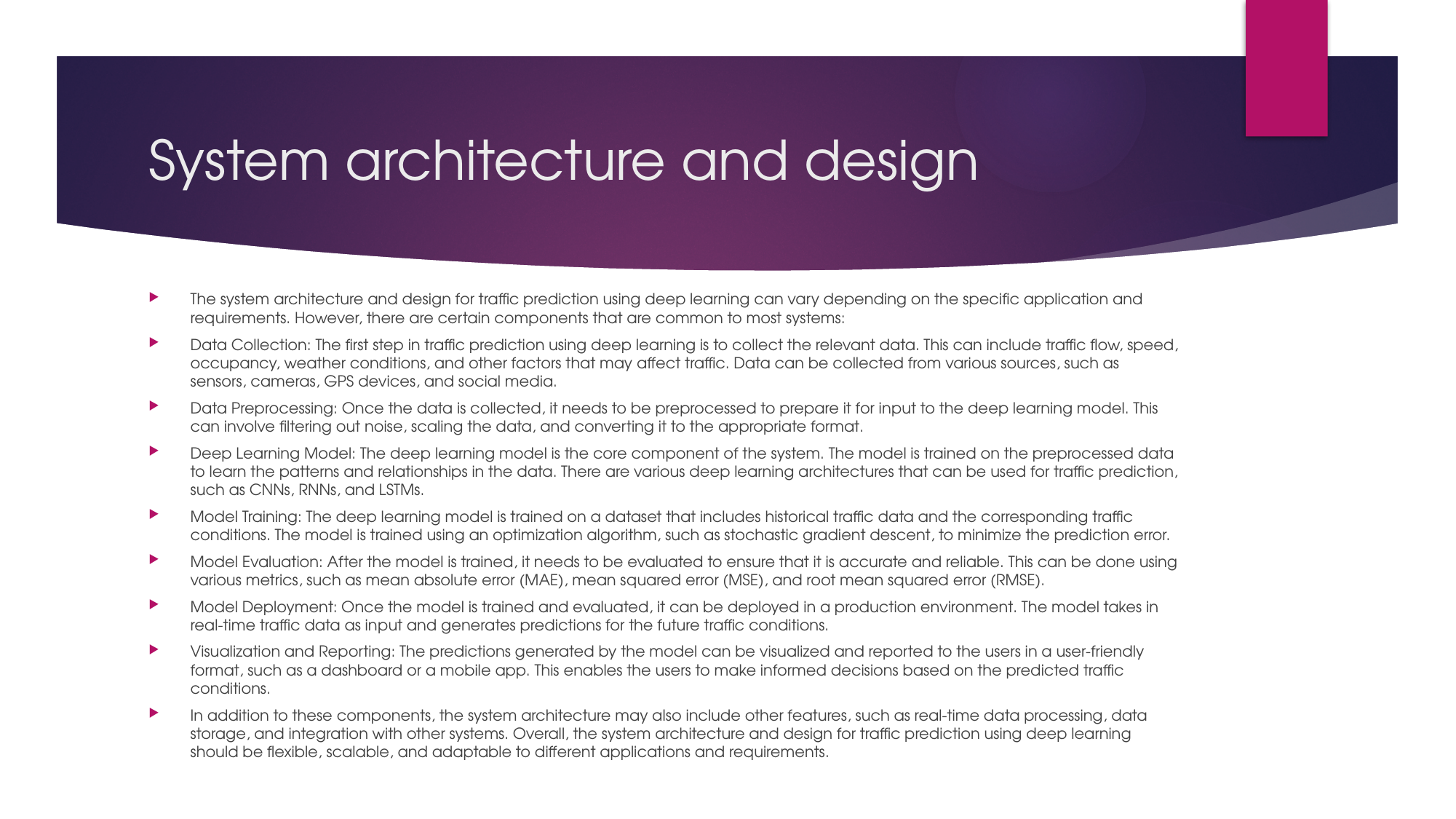

# System architecture and design
The system architecture and design for traffic prediction using deep learning can vary depending on the specific application and requirements. However, there are certain components that are common to most systems:
Data Collection: The first step in traffic prediction using deep learning is to collect the relevant data. This can include traffic flow, speed, occupancy, weather conditions, and other factors that may affect traffic. Data can be collected from various sources, such as sensors, cameras, GPS devices, and social media.
Data Preprocessing: Once the data is collected, it needs to be preprocessed to prepare it for input to the deep learning model. This can involve filtering out noise, scaling the data, and converting it to the appropriate format.
Deep Learning Model: The deep learning model is the core component of the system. The model is trained on the preprocessed data to learn the patterns and relationships in the data. There are various deep learning architectures that can be used for traffic prediction, such as CNNs, RNNs, and LSTMs.
Model Training: The deep learning model is trained on a dataset that includes historical traffic data and the corresponding traffic conditions. The model is trained using an optimization algorithm, such as stochastic gradient descent, to minimize the prediction error.
Model Evaluation: After the model is trained, it needs to be evaluated to ensure that it is accurate and reliable. This can be done using various metrics, such as mean absolute error (MAE), mean squared error (MSE), and root mean squared error (RMSE).
Model Deployment: Once the model is trained and evaluated, it can be deployed in a production environment. The model takes in real-time traffic data as input and generates predictions for the future traffic conditions.
Visualization and Reporting: The predictions generated by the model can be visualized and reported to the users in a user-friendly format, such as a dashboard or a mobile app. This enables the users to make informed decisions based on the predicted traffic conditions.
In addition to these components, the system architecture may also include other features, such as real-time data processing, data storage, and integration with other systems. Overall, the system architecture and design for traffic prediction using deep learning should be flexible, scalable, and adaptable to different applications and requirements.